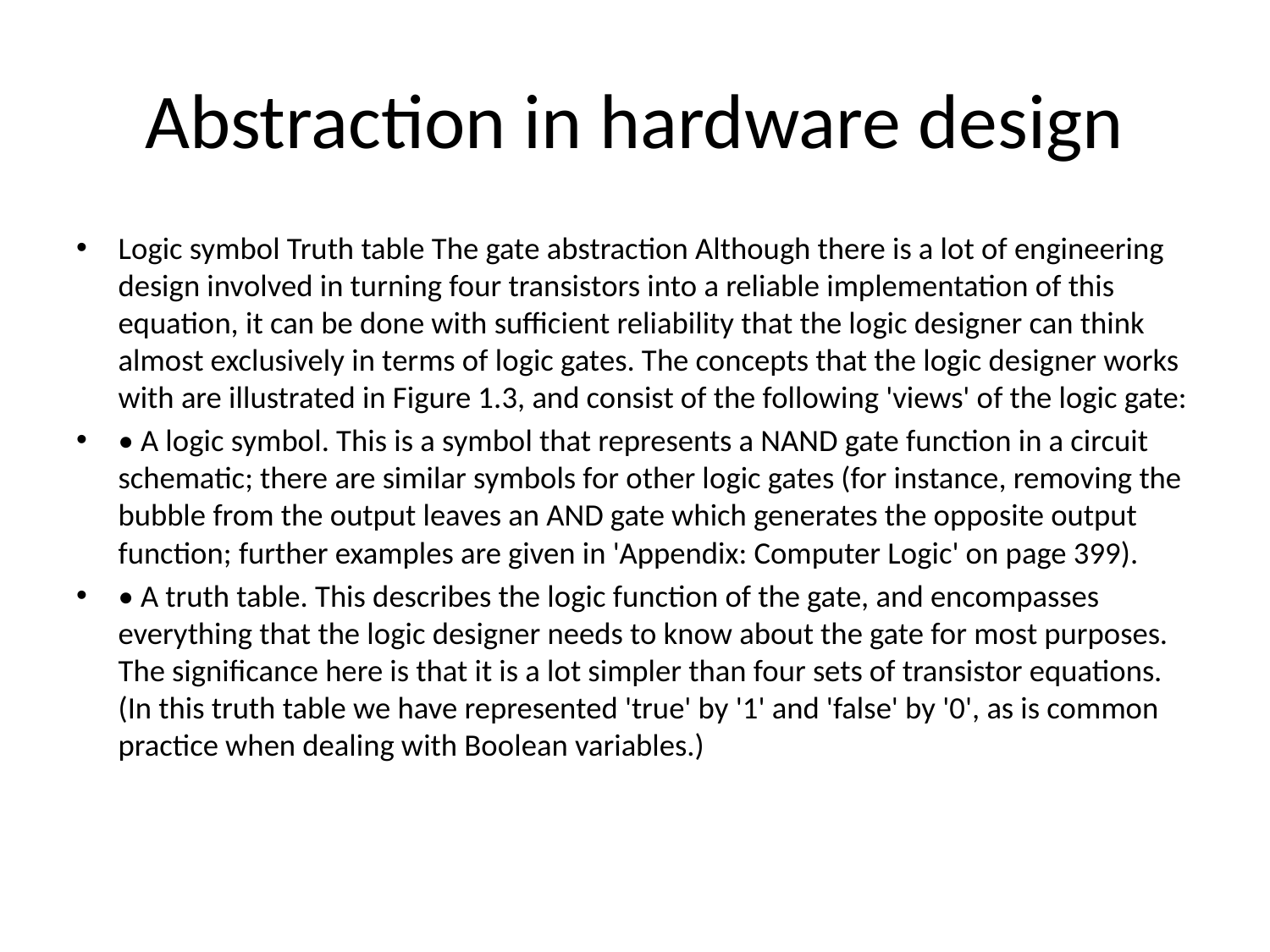

# Abstraction in hardware design
Logic symbol Truth table The gate abstraction Although there is a lot of engineering design involved in turning four transistors into a reliable implementation of this equation, it can be done with sufficient reliability that the logic designer can think almost exclusively in terms of logic gates. The concepts that the logic designer works with are illustrated in Figure 1.3, and consist of the following 'views' of the logic gate:
• A logic symbol. This is a symbol that represents a NAND gate function in a circuit schematic; there are similar symbols for other logic gates (for instance, removing the bubble from the output leaves an AND gate which generates the opposite output function; further examples are given in 'Appendix: Computer Logic' on page 399).
• A truth table. This describes the logic function of the gate, and encompasses everything that the logic designer needs to know about the gate for most purposes. The significance here is that it is a lot simpler than four sets of transistor equations. (In this truth table we have represented 'true' by '1' and 'false' by '0', as is common practice when dealing with Boolean variables.)